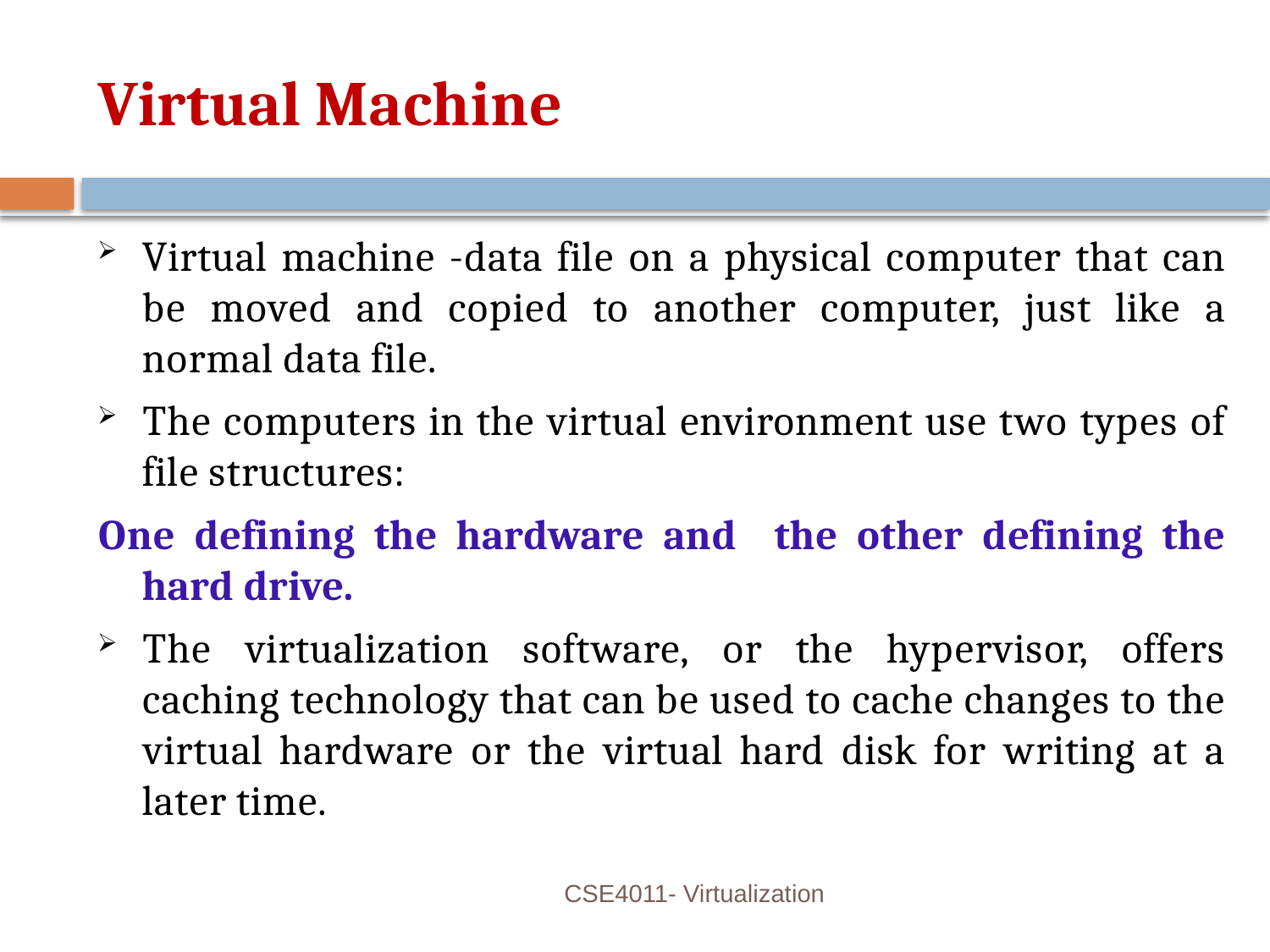

# Virtual Machine
Virtual machine -data file on a physical computer that can be moved and copied to another computer, just like a normal data file.
The computers in the virtual environment use two types of file structures:
One defining the hardware and  the other defining the hard drive.
The virtualization software, or the hypervisor, offers caching technology that can be used to cache changes to the virtual hardware or the virtual hard disk for writing at a later time.
CSE4011- Virtualization